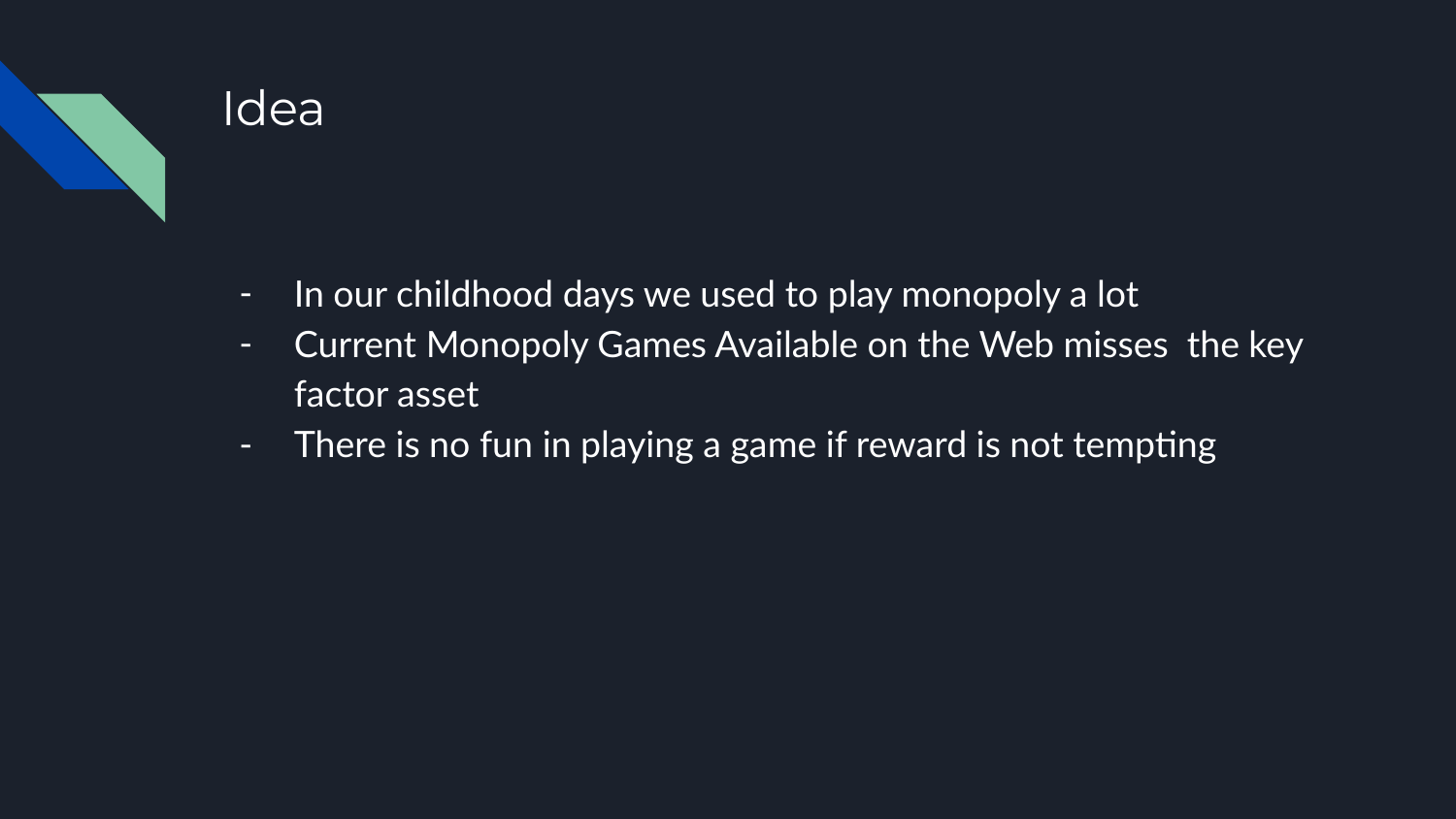

# Idea
In our childhood days we used to play monopoly a lot
Current Monopoly Games Available on the Web misses  the key factor asset
There is no fun in playing a game if reward is not tempting